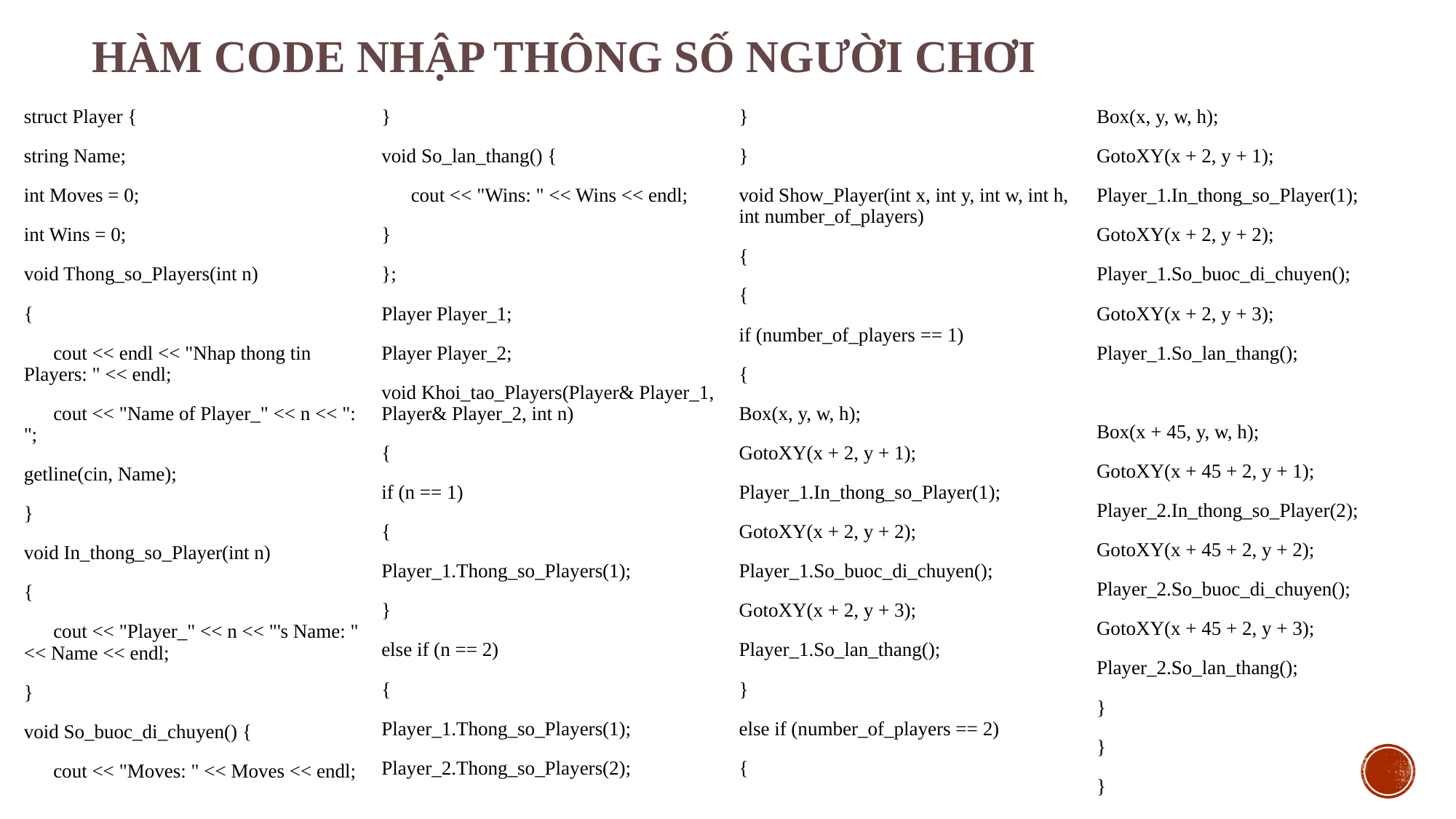

# Hàm code nhập thông số người chơi
struct Player {
string Name;
int Moves = 0;
int Wins = 0;
void Thong_so_Players(int n)
{
      cout << endl << "Nhap thong tin Players: " << endl;
      cout << "Name of Player_" << n << ": ";
getline(cin, Name);
}
void In_thong_so_Player(int n)
{
      cout << "Player_" << n << "'s Name: " << Name << endl;
}
void So_buoc_di_chuyen() {
      cout << "Moves: " << Moves << endl;
}
void So_lan_thang() {
      cout << "Wins: " << Wins << endl;
}
};
Player Player_1;
Player Player_2;
void Khoi_tao_Players(Player& Player_1, Player& Player_2, int n)
{
if (n == 1)
{
Player_1.Thong_so_Players(1);
}
else if (n == 2)
{
Player_1.Thong_so_Players(1);
Player_2.Thong_so_Players(2);
}
}
void Show_Player(int x, int y, int w, int h, int number_of_players)
{
{
if (number_of_players == 1)
{
Box(x, y, w, h);
GotoXY(x + 2, y + 1);
Player_1.In_thong_so_Player(1);
GotoXY(x + 2, y + 2);
Player_1.So_buoc_di_chuyen();
GotoXY(x + 2, y + 3);
Player_1.So_lan_thang();
}
else if (number_of_players == 2)
{
Box(x, y, w, h);
GotoXY(x + 2, y + 1);
Player_1.In_thong_so_Player(1);
GotoXY(x + 2, y + 2);
Player_1.So_buoc_di_chuyen();
GotoXY(x + 2, y + 3);
Player_1.So_lan_thang();

Box(x + 45, y, w, h);
GotoXY(x + 45 + 2, y + 1);
Player_2.In_thong_so_Player(2);
GotoXY(x + 45 + 2, y + 2);
Player_2.So_buoc_di_chuyen();
GotoXY(x + 45 + 2, y + 3);
Player_2.So_lan_thang();
}
}
}